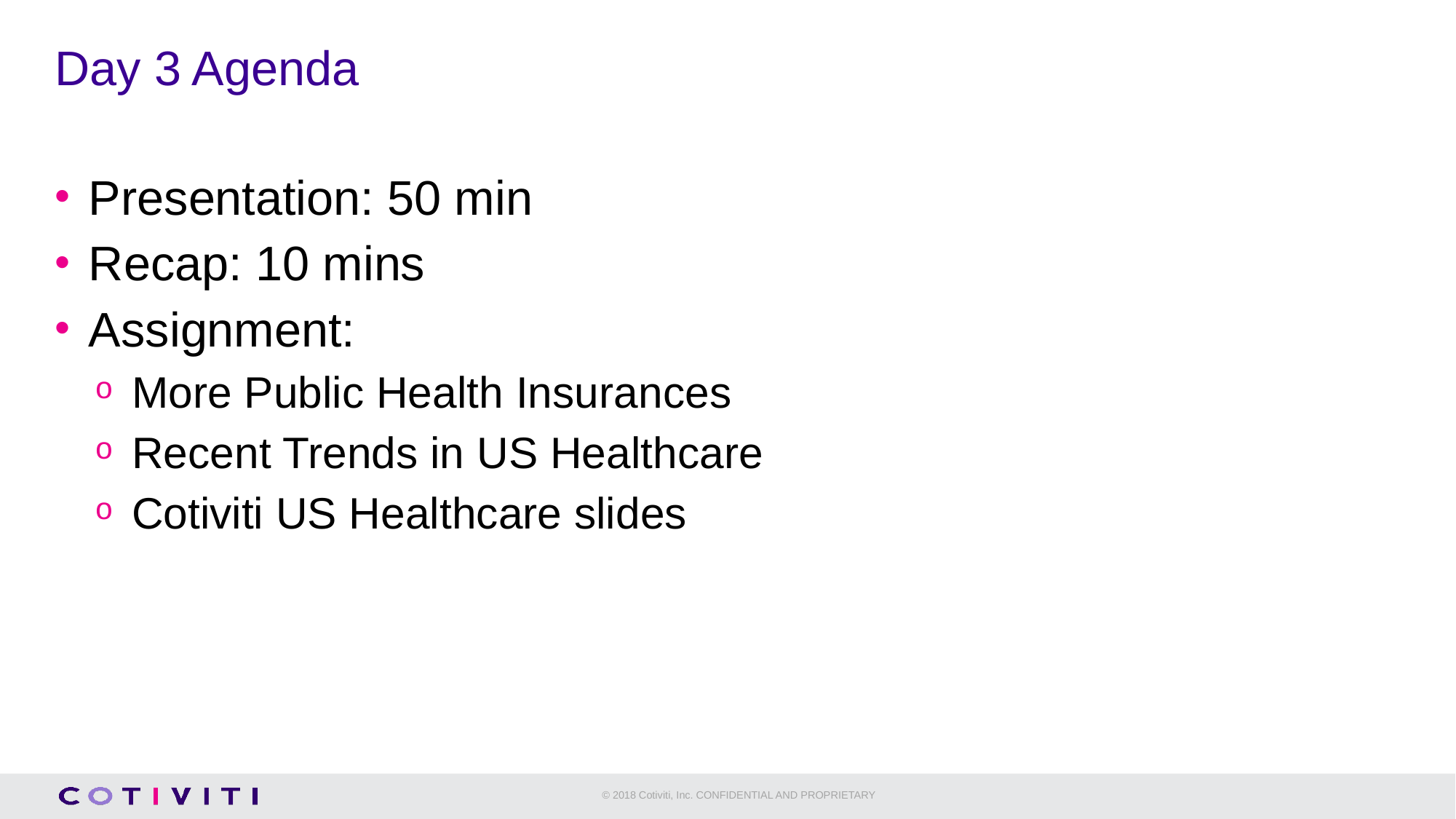

# Day 3 Agenda
Presentation: 50 min
Recap: 10 mins
Assignment:
More Public Health Insurances
Recent Trends in US Healthcare
Cotiviti US Healthcare slides